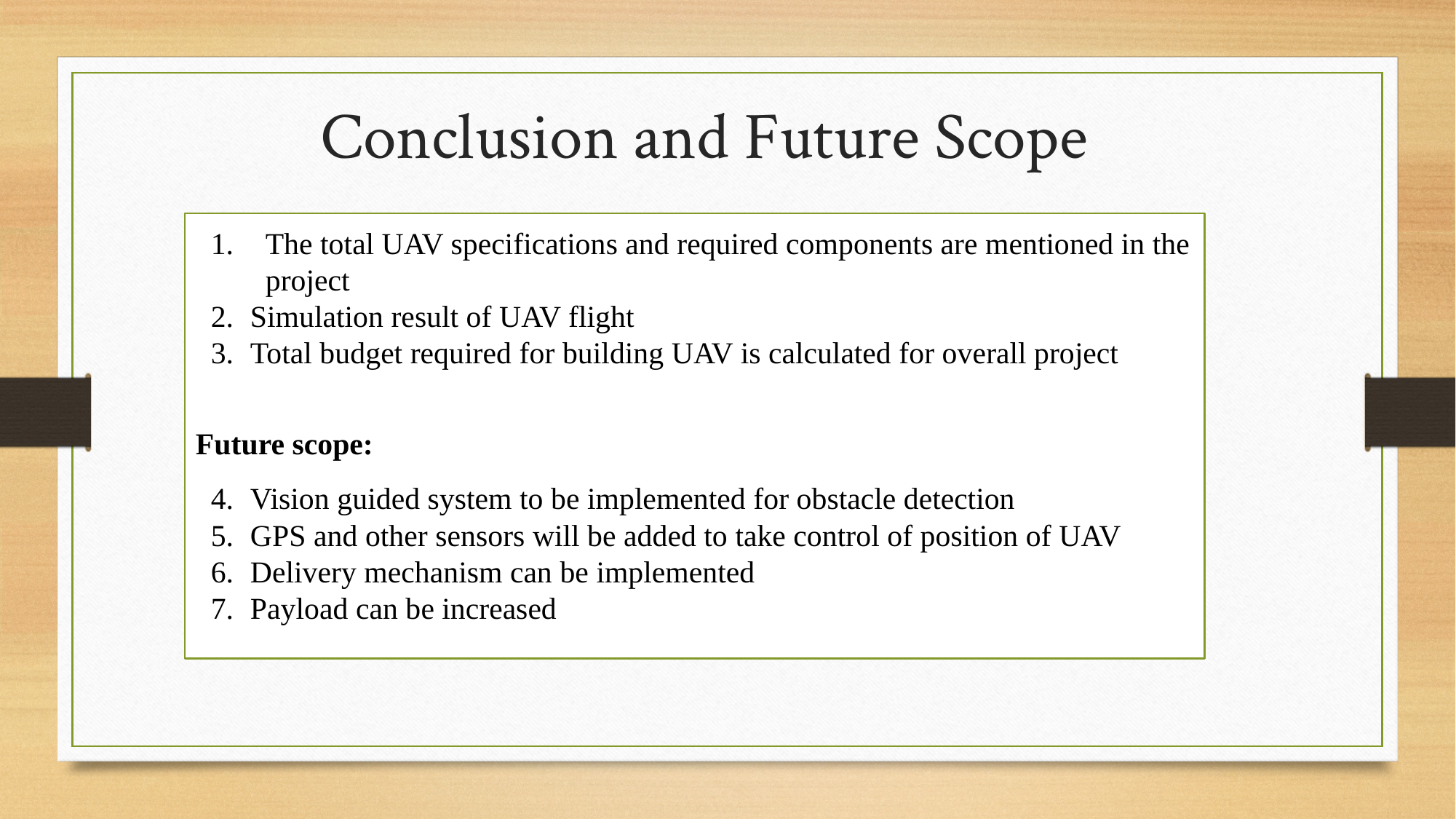

# Conclusion and Future Scope
The total UAV specifications and required components are mentioned in the project
Simulation result of UAV flight
Total budget required for building UAV is calculated for overall project

Future scope:
Vision guided system to be implemented for obstacle detection
GPS and other sensors will be added to take control of position of UAV
Delivery mechanism can be implemented
Payload can be increased